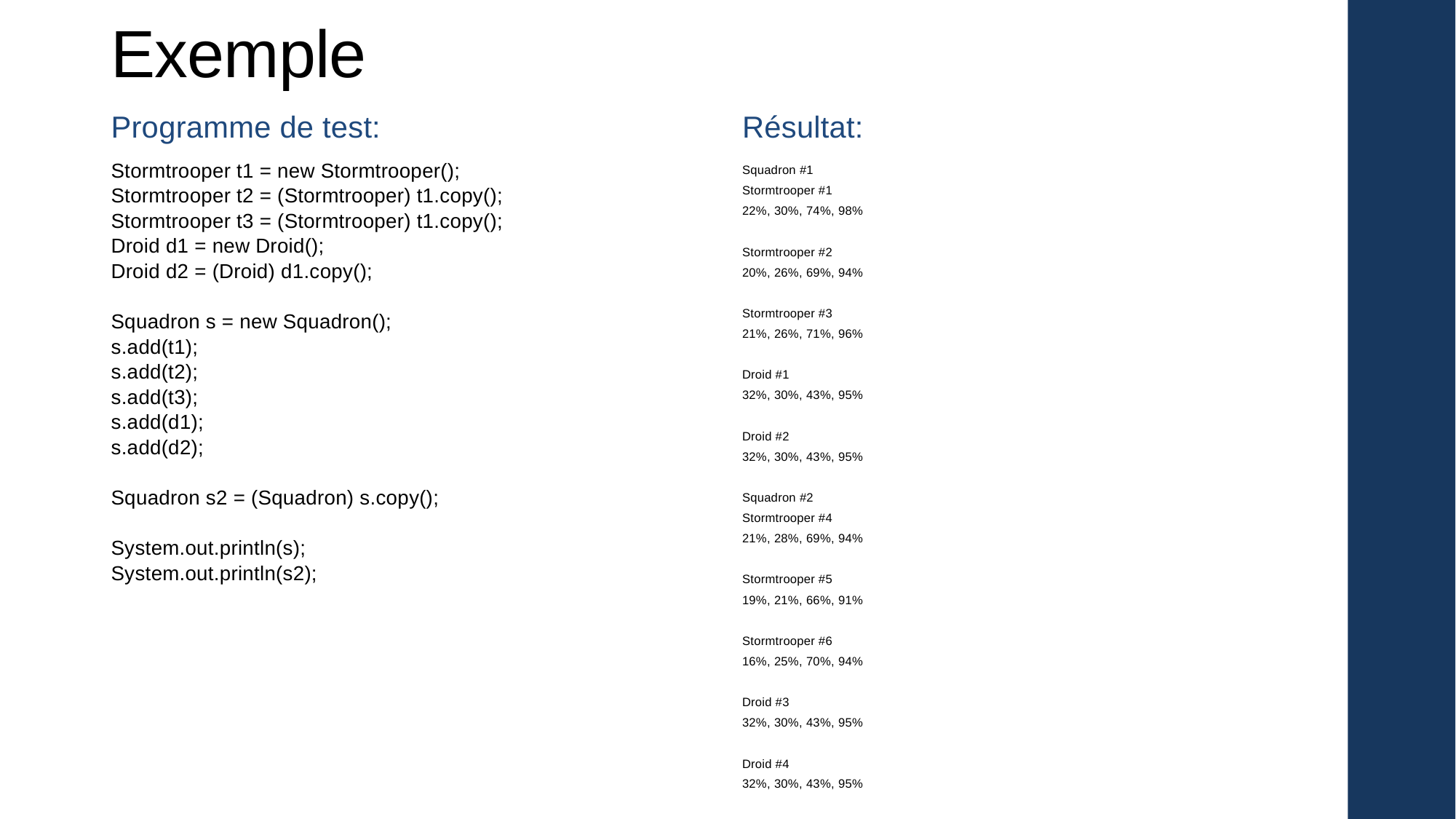

# Exemple
Programme de test:
Résultat:
Stormtrooper t1 = new Stormtrooper();
Stormtrooper t2 = (Stormtrooper) t1.copy();
Stormtrooper t3 = (Stormtrooper) t1.copy();
Droid d1 = new Droid();
Droid d2 = (Droid) d1.copy();

Squadron s = new Squadron();
s.add(t1);
s.add(t2);
s.add(t3);
s.add(d1);
s.add(d2);

Squadron s2 = (Squadron) s.copy();

System.out.println(s);
System.out.println(s2);
Squadron #1
Stormtrooper #1
22%, 30%, 74%, 98%

Stormtrooper #2
20%, 26%, 69%, 94%

Stormtrooper #3
21%, 26%, 71%, 96%

Droid #1
32%, 30%, 43%, 95%

Droid #2
32%, 30%, 43%, 95%

Squadron #2
Stormtrooper #4
21%, 28%, 69%, 94%

Stormtrooper #5
19%, 21%, 66%, 91%

Stormtrooper #6
16%, 25%, 70%, 94%

Droid #3
32%, 30%, 43%, 95%

Droid #4
32%, 30%, 43%, 95%